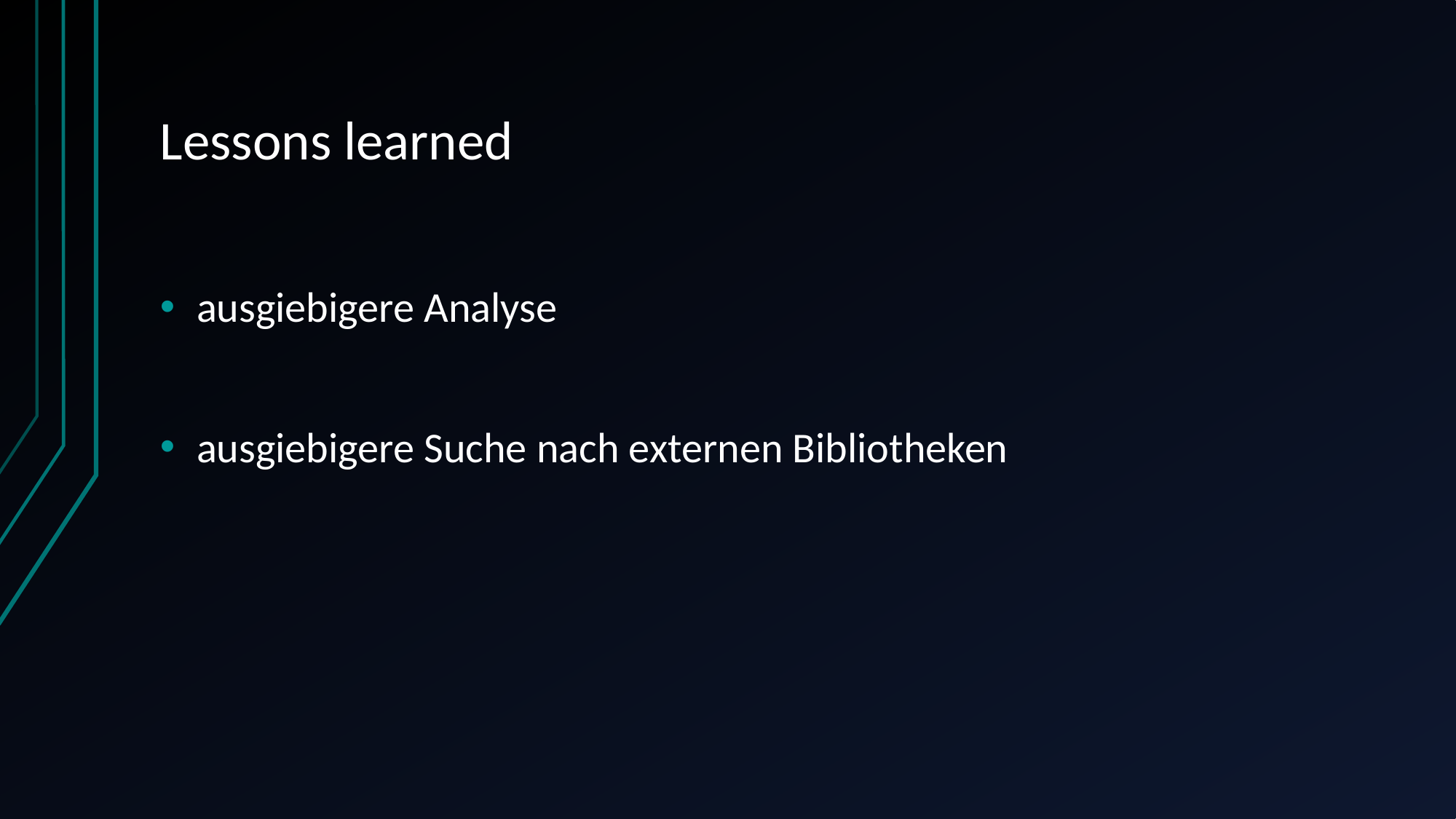

# Lessons learned

ausgiebigere Analyse

ausgiebigere Suche nach externen Bibliotheken